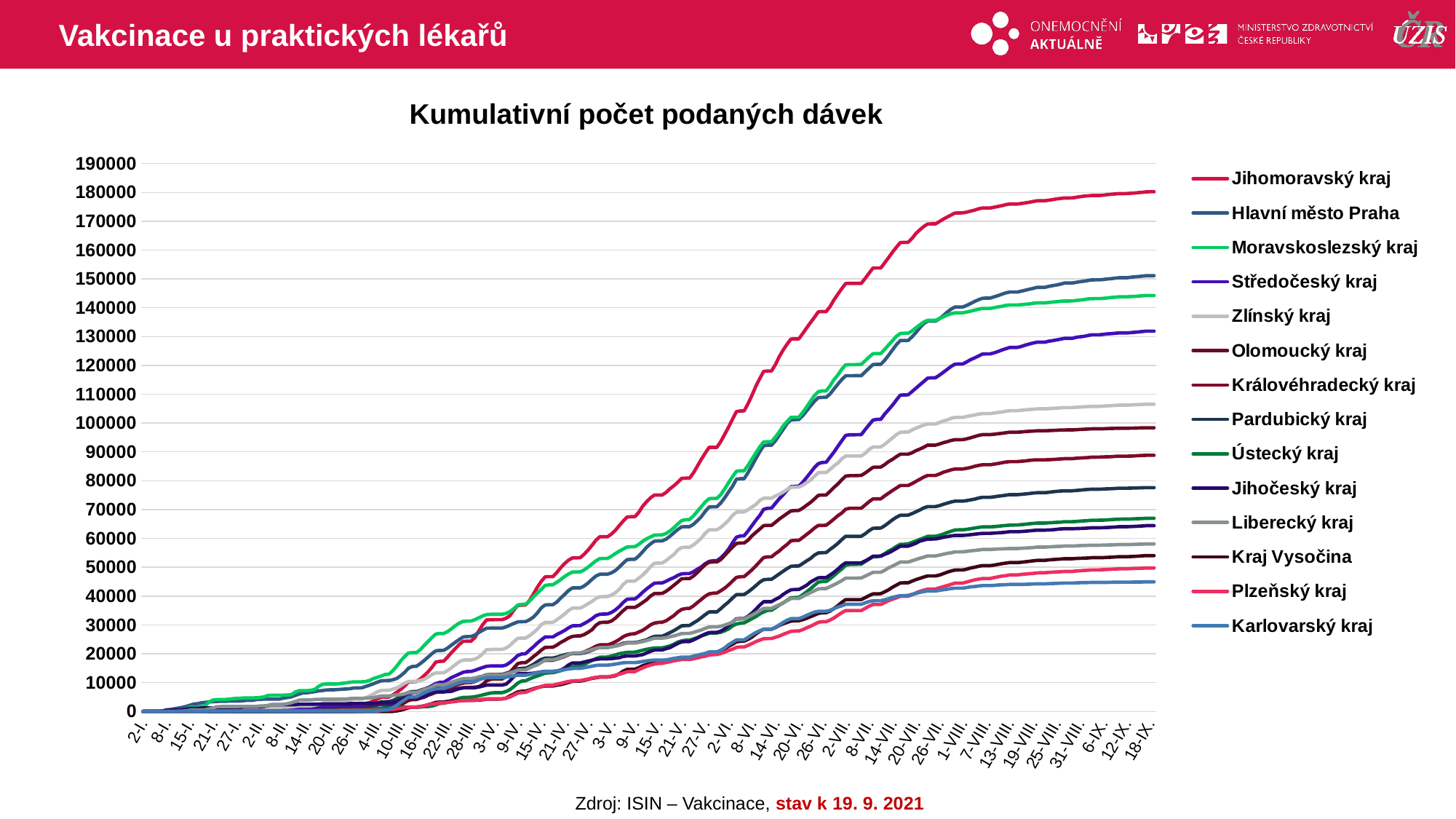

# Vakcinace u praktických lékařů

### Chart: Kumulativní počet podaných dávek

| Category | Jihomoravský kraj | Hlavní město Praha | Moravskoslezský kraj | Středočeský kraj | Zlínský kraj | Olomoucký kraj | Královéhradecký kraj | Pardubický kraj | Ústecký kraj | Jihočeský kraj | Liberecký kraj | Kraj Vysočina | Plzeňský kraj | Karlovarský kraj |
|---|---|---|---|---|---|---|---|---|---|---|---|---|---|---|
| 2-I. | 1.0 | 4.0 | 1.0 | 2.0 | 2.0 | 1.0 | 0.0 | 1.0 | 1.0 | 1.0 | 0.0 | 0.0 | 1.0 | 0.0 |
| 3-I. | 1.0 | 5.0 | 1.0 | 2.0 | 2.0 | 1.0 | 0.0 | 1.0 | 1.0 | 1.0 | 0.0 | 0.0 | 1.0 | 0.0 |
| 4-I. | 1.0 | 7.0 | 1.0 | 2.0 | 3.0 | 1.0 | 0.0 | 1.0 | 1.0 | 1.0 | 1.0 | 0.0 | 1.0 | 0.0 |
| 5-I. | 1.0 | 8.0 | 1.0 | 2.0 | 3.0 | 1.0 | 0.0 | 1.0 | 1.0 | 1.0 | 1.0 | 0.0 | 1.0 | 0.0 |
| 6-I. | 1.0 | 41.0 | 1.0 | 2.0 | 3.0 | 1.0 | 0.0 | 1.0 | 2.0 | 1.0 | 1.0 | 0.0 | 1.0 | 0.0 |
| 7-I. | 1.0 | 129.0 | 1.0 | 2.0 | 3.0 | 2.0 | 1.0 | 1.0 | 2.0 | 163.0 | 1.0 | 0.0 | 1.0 | 0.0 |
| 8-I. | 2.0 | 507.0 | 1.0 | 139.0 | 3.0 | 2.0 | 1.0 | 1.0 | 2.0 | 503.0 | 1.0 | 1.0 | 1.0 | 0.0 |
| 9-I. | 4.0 | 644.0 | 1.0 | 175.0 | 3.0 | 2.0 | 1.0 | 1.0 | 2.0 | 503.0 | 1.0 | 1.0 | 1.0 | 0.0 |
| 11-I. | 32.0 | 939.0 | 1.0 | 175.0 | 45.0 | 2.0 | 1.0 | 1.0 | 2.0 | 503.0 | 1.0 | 1.0 | 1.0 | 0.0 |
| 12-I. | 144.0 | 1148.0 | 9.0 | 275.0 | 75.0 | 2.0 | 1.0 | 2.0 | 3.0 | 554.0 | 93.0 | 1.0 | 1.0 | 0.0 |
| 13-I. | 201.0 | 1395.0 | 285.0 | 368.0 | 133.0 | 2.0 | 2.0 | 2.0 | 3.0 | 554.0 | 130.0 | 2.0 | 1.0 | 0.0 |
| 14-I. | 233.0 | 1719.0 | 981.0 | 368.0 | 145.0 | 3.0 | 2.0 | 2.0 | 3.0 | 849.0 | 248.0 | 2.0 | 2.0 | 0.0 |
| 15-I. | 234.0 | 2160.0 | 1543.0 | 368.0 | 199.0 | 3.0 | 2.0 | 2.0 | 3.0 | 1112.0 | 442.0 | 2.0 | 2.0 | 0.0 |
| 16-I. | 234.0 | 2574.0 | 1562.0 | 368.0 | 199.0 | 3.0 | 2.0 | 2.0 | 3.0 | 1112.0 | 442.0 | 2.0 | 2.0 | 0.0 |
| 17-I. | 234.0 | 2690.0 | 1563.0 | 369.0 | 350.0 | 3.0 | 2.0 | 2.0 | 3.0 | 1112.0 | 443.0 | 2.0 | 2.0 | 0.0 |
| 18-I. | 274.0 | 3033.0 | 1724.0 | 664.0 | 362.0 | 3.0 | 2.0 | 2.0 | 3.0 | 1198.0 | 447.0 | 2.0 | 42.0 | 0.0 |
| 19-I. | 433.0 | 3141.0 | 2145.0 | 665.0 | 408.0 | 3.0 | 2.0 | 2.0 | 9.0 | 1198.0 | 582.0 | 2.0 | 78.0 | 1.0 |
| 20-I. | 685.0 | 3298.0 | 3358.0 | 666.0 | 429.0 | 3.0 | 2.0 | 2.0 | 16.0 | 1198.0 | 862.0 | 2.0 | 97.0 | 60.0 |
| 21-I. | 821.0 | 3398.0 | 3974.0 | 714.0 | 580.0 | 3.0 | 3.0 | 2.0 | 28.0 | 1198.0 | 1245.0 | 2.0 | 121.0 | 60.0 |
| 22-I. | 897.0 | 3487.0 | 4131.0 | 715.0 | 856.0 | 3.0 | 3.0 | 2.0 | 34.0 | 1228.0 | 1669.0 | 2.0 | 121.0 | 60.0 |
| 23-I. | 897.0 | 3530.0 | 4131.0 | 715.0 | 857.0 | 3.0 | 3.0 | 3.0 | 34.0 | 1228.0 | 1699.0 | 2.0 | 122.0 | 60.0 |
| 24-I. | 1021.0 | 3537.0 | 4131.0 | 715.0 | 857.0 | 3.0 | 3.0 | 3.0 | 34.0 | 1228.0 | 1699.0 | 2.0 | 122.0 | 60.0 |
| 25-I. | 1029.0 | 3575.0 | 4250.0 | 715.0 | 912.0 | 3.0 | 3.0 | 3.0 | 34.0 | 1230.0 | 1718.0 | 2.0 | 144.0 | 60.0 |
| 26-I. | 1031.0 | 3595.0 | 4415.0 | 715.0 | 971.0 | 3.0 | 4.0 | 3.0 | 34.0 | 1230.0 | 1719.0 | 2.0 | 174.0 | 60.0 |
| 27-I. | 1034.0 | 3604.0 | 4540.0 | 715.0 | 971.0 | 3.0 | 4.0 | 3.0 | 35.0 | 1289.0 | 1719.0 | 2.0 | 204.0 | 60.0 |
| 28-I. | 1036.0 | 3613.0 | 4592.0 | 715.0 | 971.0 | 3.0 | 4.0 | 3.0 | 36.0 | 1432.0 | 1731.0 | 2.0 | 204.0 | 60.0 |
| 29-I. | 1038.0 | 3783.0 | 4690.0 | 864.0 | 971.0 | 4.0 | 4.0 | 3.0 | 36.0 | 1583.0 | 1731.0 | 3.0 | 210.0 | 60.0 |
| 30-I. | 1040.0 | 3866.0 | 4690.0 | 876.0 | 971.0 | 4.0 | 4.0 | 3.0 | 36.0 | 1583.0 | 1731.0 | 3.0 | 210.0 | 60.0 |
| 31-I. | 1040.0 | 3868.0 | 4690.0 | 876.0 | 971.0 | 4.0 | 4.0 | 3.0 | 36.0 | 1583.0 | 1731.0 | 3.0 | 210.0 | 60.0 |
| 1-II. | 1067.0 | 4105.0 | 4755.0 | 888.0 | 1013.0 | 4.0 | 4.0 | 3.0 | 36.0 | 1583.0 | 1733.0 | 3.0 | 210.0 | 60.0 |
| 2-II. | 1177.0 | 4227.0 | 4867.0 | 888.0 | 1097.0 | 5.0 | 4.0 | 4.0 | 38.0 | 1583.0 | 1917.0 | 3.0 | 210.0 | 60.0 |
| 3-II. | 1231.0 | 4275.0 | 5038.0 | 888.0 | 1187.0 | 5.0 | 4.0 | 4.0 | 38.0 | 1700.0 | 1949.0 | 4.0 | 210.0 | 60.0 |
| 4-II. | 1264.0 | 4296.0 | 5573.0 | 888.0 | 1205.0 | 5.0 | 4.0 | 37.0 | 38.0 | 2047.0 | 2009.0 | 4.0 | 212.0 | 60.0 |
| 5-II. | 1264.0 | 4310.0 | 5612.0 | 889.0 | 1305.0 | 5.0 | 20.0 | 48.0 | 42.0 | 2348.0 | 2368.0 | 4.0 | 213.0 | 60.0 |
| 6-II. | 1264.0 | 4310.0 | 5612.0 | 889.0 | 1305.0 | 5.0 | 20.0 | 48.0 | 42.0 | 2348.0 | 2368.0 | 5.0 | 213.0 | 60.0 |
| 7-II. | 1264.0 | 4310.0 | 5612.0 | 889.0 | 1469.0 | 5.0 | 20.0 | 48.0 | 42.0 | 2348.0 | 2368.0 | 5.0 | 213.0 | 60.0 |
| 8-II. | 1305.0 | 4608.0 | 5657.0 | 1158.0 | 1487.0 | 5.0 | 43.0 | 60.0 | 43.0 | 2355.0 | 2461.0 | 5.0 | 215.0 | 60.0 |
| 9-II. | 1419.0 | 4826.0 | 5721.0 | 1238.0 | 1517.0 | 5.0 | 107.0 | 93.0 | 43.0 | 2355.0 | 2700.0 | 5.0 | 215.0 | 61.0 |
| 10-II. | 1613.0 | 5077.0 | 5842.0 | 1241.0 | 1611.0 | 5.0 | 107.0 | 104.0 | 43.0 | 2355.0 | 3028.0 | 5.0 | 215.0 | 61.0 |
| 11-II. | 1749.0 | 5561.0 | 6766.0 | 1292.0 | 1755.0 | 6.0 | 107.0 | 167.0 | 43.0 | 2355.0 | 3488.0 | 5.0 | 215.0 | 61.0 |
| 12-II. | 1845.0 | 6031.0 | 7208.0 | 1320.0 | 1890.0 | 6.0 | 107.0 | 227.0 | 43.0 | 2504.0 | 3938.0 | 5.0 | 215.0 | 62.0 |
| 13-II. | 1845.0 | 6437.0 | 7208.0 | 1320.0 | 1890.0 | 6.0 | 107.0 | 239.0 | 43.0 | 2504.0 | 3968.0 | 5.0 | 216.0 | 62.0 |
| 14-II. | 1845.0 | 6457.0 | 7208.0 | 1320.0 | 1890.0 | 7.0 | 107.0 | 239.0 | 43.0 | 2504.0 | 3968.0 | 5.0 | 216.0 | 62.0 |
| 15-II. | 1879.0 | 6687.0 | 7333.0 | 1320.0 | 1942.0 | 7.0 | 125.0 | 290.0 | 73.0 | 2506.0 | 4016.0 | 5.0 | 257.0 | 62.0 |
| 16-II. | 1954.0 | 6871.0 | 7643.0 | 1339.0 | 2138.0 | 7.0 | 125.0 | 291.0 | 178.0 | 2537.0 | 4149.0 | 5.0 | 294.0 | 62.0 |
| 17-II. | 1989.0 | 7137.0 | 8746.0 | 1339.0 | 2474.0 | 9.0 | 125.0 | 430.0 | 197.0 | 2538.0 | 4195.0 | 5.0 | 312.0 | 62.0 |
| 18-II. | 2105.0 | 7257.0 | 9402.0 | 1370.0 | 2836.0 | 9.0 | 125.0 | 510.0 | 224.0 | 2598.0 | 4231.0 | 5.0 | 330.0 | 62.0 |
| 19-II. | 2112.0 | 7457.0 | 9525.0 | 1429.0 | 3185.0 | 9.0 | 189.0 | 726.0 | 231.0 | 2629.0 | 4242.0 | 5.0 | 336.0 | 62.0 |
| 20-II. | 2112.0 | 7510.0 | 9526.0 | 1430.0 | 3208.0 | 9.0 | 189.0 | 890.0 | 231.0 | 2629.0 | 4242.0 | 5.0 | 336.0 | 62.0 |
| 21-II. | 2113.0 | 7515.0 | 9526.0 | 1430.0 | 3208.0 | 9.0 | 217.0 | 891.0 | 231.0 | 2629.0 | 4242.0 | 5.0 | 336.0 | 62.0 |
| 22-II. | 2252.0 | 7614.0 | 9566.0 | 1436.0 | 3318.0 | 9.0 | 258.0 | 957.0 | 231.0 | 2633.0 | 4250.0 | 5.0 | 360.0 | 62.0 |
| 23-II. | 2254.0 | 7718.0 | 9767.0 | 1439.0 | 3515.0 | 9.0 | 314.0 | 957.0 | 423.0 | 2633.0 | 4293.0 | 5.0 | 390.0 | 62.0 |
| 24-II. | 2254.0 | 7791.0 | 9907.0 | 1439.0 | 3612.0 | 9.0 | 393.0 | 957.0 | 464.0 | 2633.0 | 4327.0 | 5.0 | 420.0 | 62.0 |
| 25-II. | 2298.0 | 7888.0 | 10108.0 | 1516.0 | 3865.0 | 9.0 | 577.0 | 957.0 | 548.0 | 2742.0 | 4469.0 | 5.0 | 420.0 | 62.0 |
| 26-II. | 2449.0 | 8150.0 | 10257.0 | 1520.0 | 4271.0 | 9.0 | 683.0 | 957.0 | 556.0 | 2752.0 | 4542.0 | 5.0 | 426.0 | 62.0 |
| 27-II. | 2449.0 | 8165.0 | 10260.0 | 1521.0 | 4274.0 | 44.0 | 840.0 | 957.0 | 586.0 | 2758.0 | 4542.0 | 5.0 | 426.0 | 62.0 |
| 28-II. | 2461.0 | 8178.0 | 10260.0 | 1523.0 | 4297.0 | 44.0 | 841.0 | 957.0 | 586.0 | 2779.0 | 4543.0 | 5.0 | 426.0 | 62.0 |
| 1-III. | 2774.0 | 8654.0 | 10363.0 | 1658.0 | 4770.0 | 124.0 | 1090.0 | 991.0 | 617.0 | 2780.0 | 4595.0 | 5.0 | 428.0 | 62.0 |
| 2-III. | 3082.0 | 9103.0 | 10740.0 | 1810.0 | 5303.0 | 254.0 | 1433.0 | 1195.0 | 650.0 | 2791.0 | 4693.0 | 5.0 | 428.0 | 62.0 |
| 3-III. | 3626.0 | 9594.0 | 11412.0 | 2092.0 | 6037.0 | 487.0 | 1952.0 | 1795.0 | 776.0 | 2847.0 | 4808.0 | 5.0 | 428.0 | 63.0 |
| 4-III. | 4302.0 | 10145.0 | 11834.0 | 2243.0 | 6819.0 | 723.0 | 2411.0 | 2690.0 | 1003.0 | 2954.0 | 5073.0 | 6.0 | 429.0 | 114.0 |
| 5-III. | 4940.0 | 10640.0 | 12306.0 | 2360.0 | 7281.0 | 908.0 | 2788.0 | 3385.0 | 1074.0 | 3020.0 | 5390.0 | 7.0 | 439.0 | 422.0 |
| 6-III. | 4967.0 | 10705.0 | 12806.0 | 2361.0 | 7328.0 | 954.0 | 2990.0 | 3388.0 | 1305.0 | 3021.0 | 5391.0 | 7.0 | 498.0 | 536.0 |
| 7-III. | 5003.0 | 10726.0 | 12926.0 | 2374.0 | 7339.0 | 955.0 | 3024.0 | 3411.0 | 1305.0 | 3022.0 | 5391.0 | 7.0 | 545.0 | 633.0 |
| 8-III. | 5738.0 | 10993.0 | 14148.0 | 2454.0 | 7722.0 | 1152.0 | 3227.0 | 3790.0 | 1317.0 | 3024.0 | 5558.0 | 28.0 | 666.0 | 1287.0 |
| 9-III. | 6654.0 | 11449.0 | 15715.0 | 2651.0 | 8186.0 | 1485.0 | 3691.0 | 4455.0 | 1460.0 | 3301.0 | 5737.0 | 197.0 | 906.0 | 2148.0 |
| 10-III. | 7632.0 | 12378.0 | 17519.0 | 3482.0 | 8905.0 | 2230.0 | 4117.0 | 5179.0 | 1462.0 | 3847.0 | 5832.0 | 471.0 | 1060.0 | 3175.0 |
| 11-III. | 8787.0 | 13563.0 | 19041.0 | 4661.0 | 9787.0 | 3046.0 | 4526.0 | 5885.0 | 1506.0 | 4432.0 | 6119.0 | 824.0 | 1275.0 | 4049.0 |
| 12-III. | 10188.0 | 14998.0 | 20283.0 | 5982.0 | 10386.0 | 3815.0 | 4879.0 | 6599.0 | 1506.0 | 4750.0 | 6572.0 | 1290.0 | 1486.0 | 4956.0 |
| 13-III. | 10299.0 | 15602.0 | 20365.0 | 6388.0 | 10431.0 | 4124.0 | 4964.0 | 6866.0 | 1506.0 | 4750.0 | 6585.0 | 1497.0 | 1491.0 | 4996.0 |
| 14-III. | 10349.0 | 15648.0 | 20367.0 | 6549.0 | 10435.0 | 4126.0 | 5000.0 | 6873.0 | 1508.0 | 4751.0 | 6586.0 | 1497.0 | 1491.0 | 5096.0 |
| 15-III. | 11229.0 | 16573.0 | 21393.0 | 7155.0 | 10719.0 | 4569.0 | 5344.0 | 7315.0 | 1511.0 | 4781.0 | 7059.0 | 1711.0 | 1683.0 | 5722.0 |
| 16-III. | 12419.0 | 17653.0 | 22873.0 | 7701.0 | 11133.0 | 4945.0 | 5788.0 | 7739.0 | 1673.0 | 5191.0 | 7593.0 | 1935.0 | 1986.0 | 6430.0 |
| 17-III. | 13711.0 | 18843.0 | 24231.0 | 8244.0 | 11877.0 | 5595.0 | 6289.0 | 8086.0 | 1697.0 | 5822.0 | 7972.0 | 2332.0 | 2315.0 | 7022.0 |
| 18-III. | 15315.0 | 20047.0 | 25612.0 | 8934.0 | 12813.0 | 6092.0 | 6720.0 | 8628.0 | 1859.0 | 6530.0 | 8538.0 | 2708.0 | 2557.0 | 7494.0 |
| 19-III. | 17115.0 | 21047.0 | 26862.0 | 9668.0 | 13365.0 | 6632.0 | 7204.0 | 8940.0 | 2280.0 | 6819.0 | 9207.0 | 3138.0 | 2713.0 | 7890.0 |
| 20-III. | 17358.0 | 21166.0 | 27036.0 | 10083.0 | 13409.0 | 6718.0 | 7444.0 | 9036.0 | 2777.0 | 6833.0 | 9219.0 | 3233.0 | 2979.0 | 7929.0 |
| 21-III. | 17414.0 | 21173.0 | 27040.0 | 10083.0 | 13420.0 | 6742.0 | 7503.0 | 9086.0 | 2846.0 | 6833.0 | 9220.0 | 3281.0 | 2979.0 | 7944.0 |
| 22-III. | 18842.0 | 21988.0 | 27699.0 | 10922.0 | 14190.0 | 7154.0 | 7917.0 | 9395.0 | 3211.0 | 6863.0 | 9667.0 | 3481.0 | 3106.0 | 8430.0 |
| 23-III. | 20404.0 | 23003.0 | 28664.0 | 11737.0 | 15151.0 | 7494.0 | 8409.0 | 9855.0 | 3787.0 | 6988.0 | 10153.0 | 3570.0 | 3295.0 | 8900.0 |
| 24-III. | 21808.0 | 24006.0 | 29749.0 | 12358.0 | 16233.0 | 7807.0 | 8934.0 | 10384.0 | 4173.0 | 7459.0 | 10580.0 | 3687.0 | 3445.0 | 9507.0 |
| 25-III. | 23197.0 | 24954.0 | 30629.0 | 12966.0 | 17247.0 | 8004.0 | 9440.0 | 10881.0 | 4582.0 | 7953.0 | 11002.0 | 3795.0 | 3649.0 | 9900.0 |
| 26-III. | 24329.0 | 25823.0 | 31218.0 | 13576.0 | 17819.0 | 8212.0 | 9831.0 | 11172.0 | 4844.0 | 8178.0 | 11382.0 | 3808.0 | 3765.0 | 10251.0 |
| 27-III. | 24368.0 | 25968.0 | 31344.0 | 13849.0 | 17875.0 | 8290.0 | 10003.0 | 11189.0 | 4900.0 | 8181.0 | 11405.0 | 3820.0 | 3827.0 | 10264.0 |
| 28-III. | 24368.0 | 25978.0 | 31344.0 | 13851.0 | 17876.0 | 8344.0 | 10008.0 | 11190.0 | 4927.0 | 8182.0 | 11406.0 | 3820.0 | 3853.0 | 10264.0 |
| 29-III. | 25577.0 | 26494.0 | 31814.0 | 14266.0 | 18170.0 | 8398.0 | 10377.0 | 11448.0 | 5123.0 | 8238.0 | 11607.0 | 3864.0 | 3937.0 | 10523.0 |
| 30-III. | 27926.0 | 27382.0 | 32481.0 | 14773.0 | 18855.0 | 8610.0 | 11036.0 | 11937.0 | 5408.0 | 8467.0 | 11832.0 | 3922.0 | 4053.0 | 10989.0 |
| 31-III. | 30097.0 | 28159.0 | 33128.0 | 15222.0 | 20007.0 | 9348.0 | 11902.0 | 12196.0 | 5723.0 | 8801.0 | 12144.0 | 4042.0 | 4209.0 | 11391.0 |
| 1-IV. | 31738.0 | 28863.0 | 33608.0 | 15660.0 | 21416.0 | 10643.0 | 12626.0 | 12713.0 | 6069.0 | 9148.0 | 12543.0 | 4294.0 | 4317.0 | 11746.0 |
| 2-IV. | 31827.0 | 28903.0 | 33691.0 | 15758.0 | 21475.0 | 11130.0 | 12788.0 | 12714.0 | 6371.0 | 9150.0 | 12632.0 | 4314.0 | 4368.0 | 11746.0 |
| 3-IV. | 31831.0 | 28913.0 | 33692.0 | 15763.0 | 21538.0 | 11286.0 | 12788.0 | 12729.0 | 6512.0 | 9150.0 | 12657.0 | 4318.0 | 4368.0 | 11749.0 |
| 4-IV. | 31833.0 | 28918.0 | 33693.0 | 15763.0 | 21539.0 | 11287.0 | 12789.0 | 12729.0 | 6512.0 | 9150.0 | 12657.0 | 4318.0 | 4368.0 | 11749.0 |
| 5-IV. | 31835.0 | 28932.0 | 33694.0 | 15770.0 | 21542.0 | 11289.0 | 12847.0 | 12729.0 | 6512.0 | 9150.0 | 12657.0 | 4327.0 | 4369.0 | 11749.0 |
| 6-IV. | 32329.0 | 29321.0 | 33986.0 | 16103.0 | 21986.0 | 12071.0 | 13247.0 | 13061.0 | 6935.0 | 9491.0 | 12982.0 | 4627.0 | 4588.0 | 11889.0 |
| 7-IV. | 33187.0 | 29928.0 | 34642.0 | 16990.0 | 22901.0 | 13546.0 | 13689.0 | 13273.0 | 7568.0 | 10650.0 | 13356.0 | 5404.0 | 5018.0 | 12149.0 |
| 8-IV. | 35168.0 | 30519.0 | 35633.0 | 18113.0 | 24221.0 | 15142.0 | 14168.0 | 13965.0 | 8637.0 | 12128.0 | 13780.0 | 6063.0 | 5689.0 | 12341.0 |
| 9-IV. | 36788.0 | 31066.0 | 36893.0 | 19420.0 | 25360.0 | 16604.0 | 14713.0 | 14829.0 | 9829.0 | 13055.0 | 14299.0 | 6795.0 | 6325.0 | 12576.0 |
| 10-IV. | 36843.0 | 31140.0 | 37148.0 | 19931.0 | 25425.0 | 16895.0 | 14940.0 | 14905.0 | 10528.0 | 13067.0 | 14422.0 | 6996.0 | 6568.0 | 12576.0 |
| 11-IV. | 36941.0 | 31152.0 | 37188.0 | 20026.0 | 25435.0 | 16914.0 | 14940.0 | 14907.0 | 10639.0 | 13069.0 | 14422.0 | 7036.0 | 6613.0 | 12577.0 |
| 12-IV. | 38503.0 | 31787.0 | 38264.0 | 21267.0 | 26281.0 | 17884.0 | 15429.0 | 15614.0 | 11279.0 | 13162.0 | 15054.0 | 7460.0 | 7224.0 | 12827.0 |
| 13-IV. | 40740.0 | 32724.0 | 39689.0 | 22412.0 | 27322.0 | 19024.0 | 16049.0 | 16315.0 | 11830.0 | 13262.0 | 15688.0 | 7863.0 | 7673.0 | 13103.0 |
| 14-IV. | 43051.0 | 34132.0 | 41043.0 | 23704.0 | 28500.0 | 20052.0 | 16573.0 | 17247.0 | 12270.0 | 13478.0 | 16157.0 | 8275.0 | 8205.0 | 13409.0 |
| 15-IV. | 45077.0 | 35890.0 | 42308.0 | 24806.0 | 30072.0 | 21248.0 | 17204.0 | 18041.0 | 12795.0 | 13701.0 | 16991.0 | 8573.0 | 8653.0 | 13688.0 |
| 16-IV. | 46689.0 | 36937.0 | 43699.0 | 25806.0 | 30869.0 | 22219.0 | 17715.0 | 18494.0 | 13270.0 | 13920.0 | 17883.0 | 8830.0 | 9056.0 | 13831.0 |
| 17-IV. | 46744.0 | 37004.0 | 43901.0 | 25838.0 | 30881.0 | 22245.0 | 17742.0 | 18517.0 | 13401.0 | 13934.0 | 17955.0 | 8831.0 | 9079.0 | 13841.0 |
| 18-IV. | 46758.0 | 37026.0 | 43948.0 | 25839.0 | 30896.0 | 22275.0 | 17742.0 | 18517.0 | 13434.0 | 13937.0 | 17957.0 | 8831.0 | 9098.0 | 13841.0 |
| 19-IV. | 48210.0 | 37951.0 | 44820.0 | 26685.0 | 31797.0 | 23016.0 | 18113.0 | 18839.0 | 13804.0 | 14010.0 | 18224.0 | 9117.0 | 9457.0 | 14048.0 |
| 20-IV. | 49848.0 | 39326.0 | 45732.0 | 27349.0 | 32760.0 | 23935.0 | 18585.0 | 19267.0 | 14134.0 | 14380.0 | 18750.0 | 9329.0 | 9725.0 | 14288.0 |
| 21-IV. | 51296.0 | 40577.0 | 46803.0 | 28099.0 | 33795.0 | 24642.0 | 19045.0 | 19642.0 | 14541.0 | 15043.0 | 19231.0 | 9657.0 | 10105.0 | 14509.0 |
| 22-IV. | 52475.0 | 41942.0 | 47662.0 | 28994.0 | 35012.0 | 25473.0 | 19663.0 | 19947.0 | 15049.0 | 16136.0 | 19751.0 | 10073.0 | 10396.0 | 14719.0 |
| 23-IV. | 53248.0 | 42833.0 | 48344.0 | 29709.0 | 35846.0 | 26016.0 | 20175.0 | 20079.0 | 15488.0 | 16817.0 | 20269.0 | 10491.0 | 10612.0 | 14901.0 |
| 24-IV. | 53278.0 | 42848.0 | 48384.0 | 29755.0 | 35846.0 | 26177.0 | 20198.0 | 20083.0 | 15747.0 | 16821.0 | 20269.0 | 10530.0 | 10683.0 | 14948.0 |
| 25-IV. | 53335.0 | 42857.0 | 48395.0 | 29771.0 | 35846.0 | 26195.0 | 20200.0 | 20086.0 | 15799.0 | 16823.0 | 20269.0 | 10530.0 | 10705.0 | 14962.0 |
| 26-IV. | 54506.0 | 43529.0 | 49090.0 | 30491.0 | 36527.0 | 26661.0 | 20656.0 | 20334.0 | 16270.0 | 17158.0 | 20603.0 | 10786.0 | 10984.0 | 15169.0 |
| 27-IV. | 55953.0 | 44532.0 | 50029.0 | 31254.0 | 37358.0 | 27443.0 | 21256.0 | 20724.0 | 17011.0 | 17473.0 | 20990.0 | 11124.0 | 11245.0 | 15426.0 |
| 28-IV. | 57585.0 | 45789.0 | 51131.0 | 32137.0 | 38137.0 | 28323.0 | 21847.0 | 21245.0 | 17698.0 | 17769.0 | 21443.0 | 11481.0 | 11578.0 | 15688.0 |
| 29-IV. | 59349.0 | 46941.0 | 52236.0 | 33208.0 | 39189.0 | 29864.0 | 22617.0 | 21812.0 | 18320.0 | 18039.0 | 21854.0 | 11685.0 | 11830.0 | 15961.0 |
| 30-IV. | 60571.0 | 47575.0 | 53005.0 | 33703.0 | 39758.0 | 30790.0 | 23078.0 | 22199.0 | 18787.0 | 18221.0 | 22193.0 | 11927.0 | 11986.0 | 16077.0 |
| 1-V. | 60604.0 | 47595.0 | 53049.0 | 33771.0 | 39847.0 | 30925.0 | 23084.0 | 22205.0 | 18828.0 | 18252.0 | 22194.0 | 11929.0 | 12009.0 | 16077.0 |
| 2-V. | 60607.0 | 47603.0 | 53060.0 | 33803.0 | 39848.0 | 30928.0 | 23087.0 | 22205.0 | 18868.0 | 18252.0 | 22206.0 | 11945.0 | 12027.0 | 16078.0 |
| 3-V. | 61534.0 | 48071.0 | 53835.0 | 34346.0 | 40341.0 | 31342.0 | 23541.0 | 22475.0 | 19213.0 | 18336.0 | 22395.0 | 12114.0 | 12267.0 | 16208.0 |
| 4-V. | 62820.0 | 48868.0 | 54747.0 | 35208.0 | 41176.0 | 32353.0 | 24172.0 | 22766.0 | 19590.0 | 18460.0 | 22632.0 | 12402.0 | 12572.0 | 16414.0 |
| 5-V. | 64455.0 | 50062.0 | 55570.0 | 36346.0 | 42370.0 | 33647.0 | 24968.0 | 23124.0 | 20027.0 | 18642.0 | 22941.0 | 13073.0 | 12884.0 | 16666.0 |
| 6-V. | 66001.0 | 51418.0 | 56315.0 | 37785.0 | 44052.0 | 34972.0 | 25910.0 | 23645.0 | 20266.0 | 19077.0 | 23365.0 | 13961.0 | 13293.0 | 16887.0 |
| 7-V. | 67423.0 | 52648.0 | 57035.0 | 38914.0 | 45210.0 | 36068.0 | 26532.0 | 23857.0 | 20512.0 | 19249.0 | 23717.0 | 14602.0 | 13771.0 | 16958.0 |
| 8-V. | 67520.0 | 52750.0 | 57107.0 | 38993.0 | 45212.0 | 36069.0 | 26840.0 | 23895.0 | 20524.0 | 19254.0 | 23742.0 | 14612.0 | 13822.0 | 16958.0 |
| 9-V. | 67550.0 | 52776.0 | 57121.0 | 39009.0 | 45212.0 | 36069.0 | 26959.0 | 23904.0 | 20563.0 | 19257.0 | 23743.0 | 14658.0 | 13823.0 | 16958.0 |
| 10-V. | 69059.0 | 53916.0 | 57961.0 | 40018.0 | 46218.0 | 36844.0 | 27551.0 | 24125.0 | 20899.0 | 19468.0 | 23954.0 | 15165.0 | 14514.0 | 17095.0 |
| 11-V. | 71182.0 | 55393.0 | 59022.0 | 41328.0 | 47289.0 | 37790.0 | 28151.0 | 24481.0 | 21235.0 | 19701.0 | 24232.0 | 15875.0 | 15113.0 | 17344.0 |
| 12-V. | 72748.0 | 56944.0 | 59860.0 | 42492.0 | 48636.0 | 38742.0 | 29045.0 | 24848.0 | 21556.0 | 20272.0 | 24590.0 | 16307.0 | 15650.0 | 17524.0 |
| 13-V. | 74086.0 | 58124.0 | 60536.0 | 43544.0 | 50200.0 | 40022.0 | 30052.0 | 25522.0 | 21817.0 | 20865.0 | 24986.0 | 16652.0 | 16104.0 | 17705.0 |
| 14-V. | 75046.0 | 59053.0 | 61147.0 | 44470.0 | 51396.0 | 40894.0 | 30639.0 | 26040.0 | 21987.0 | 21300.0 | 25405.0 | 16909.0 | 16436.0 | 17801.0 |
| 15-V. | 75048.0 | 59133.0 | 61186.0 | 44554.0 | 51447.0 | 40916.0 | 30882.0 | 26093.0 | 22043.0 | 21301.0 | 25406.0 | 16911.0 | 16631.0 | 17801.0 |
| 16-V. | 75049.0 | 59143.0 | 61229.0 | 44567.0 | 51472.0 | 40928.0 | 30937.0 | 26095.0 | 22044.0 | 21302.0 | 25407.0 | 16911.0 | 16660.0 | 17801.0 |
| 17-V. | 75960.0 | 59765.0 | 61737.0 | 45150.0 | 52310.0 | 41688.0 | 31449.0 | 26680.0 | 22383.0 | 21773.0 | 25588.0 | 17135.0 | 16985.0 | 17876.0 |
| 18-V. | 77239.0 | 60790.0 | 62594.0 | 45866.0 | 53445.0 | 42688.0 | 32364.0 | 27343.0 | 22735.0 | 22146.0 | 25902.0 | 17445.0 | 17256.0 | 18154.0 |
| 19-V. | 78266.0 | 61975.0 | 63733.0 | 46414.0 | 54427.0 | 43784.0 | 33271.0 | 28044.0 | 23324.0 | 22886.0 | 26219.0 | 17667.0 | 17556.0 | 18403.0 |
| 20-V. | 79498.0 | 63101.0 | 65037.0 | 47208.0 | 55999.0 | 44887.0 | 34505.0 | 28869.0 | 24051.0 | 23598.0 | 26621.0 | 17925.0 | 17825.0 | 18612.0 |
| 21-V. | 80855.0 | 64033.0 | 66208.0 | 47721.0 | 56859.0 | 46042.0 | 35405.0 | 29726.0 | 24477.0 | 24165.0 | 27014.0 | 18111.0 | 18030.0 | 18837.0 |
| 22-V. | 80898.0 | 64048.0 | 66489.0 | 47806.0 | 56923.0 | 46054.0 | 35701.0 | 29764.0 | 24706.0 | 24234.0 | 27051.0 | 18124.0 | 18030.0 | 18837.0 |
| 23-V. | 80898.0 | 64065.0 | 66535.0 | 47813.0 | 56923.0 | 46057.0 | 35740.0 | 29820.0 | 24767.0 | 24239.0 | 27051.0 | 18124.0 | 18046.0 | 18837.0 |
| 24-V. | 82737.0 | 64888.0 | 67810.0 | 48453.0 | 57742.0 | 46943.0 | 36605.0 | 30682.0 | 25127.0 | 24817.0 | 27414.0 | 18311.0 | 18277.0 | 19186.0 |
| 25-V. | 85050.0 | 66170.0 | 69402.0 | 49344.0 | 58857.0 | 48175.0 | 37735.0 | 31498.0 | 25655.0 | 25454.0 | 27854.0 | 18767.0 | 18562.0 | 19511.0 |
| 26-V. | 87427.0 | 67523.0 | 71005.0 | 50127.0 | 60044.0 | 49570.0 | 38836.0 | 32512.0 | 26178.0 | 26218.0 | 28236.0 | 19274.0 | 18908.0 | 19813.0 |
| 27-V. | 89560.0 | 69340.0 | 72599.0 | 51232.0 | 61792.0 | 50893.0 | 39960.0 | 33560.0 | 26634.0 | 26849.0 | 28823.0 | 19878.0 | 19168.0 | 20136.0 |
| 28-V. | 91566.0 | 70901.0 | 73789.0 | 52021.0 | 62978.0 | 51743.0 | 40758.0 | 34504.0 | 27106.0 | 27357.0 | 29281.0 | 20493.0 | 19550.0 | 20625.0 |
| 29-V. | 91580.0 | 70980.0 | 73877.0 | 52274.0 | 62981.0 | 51844.0 | 41008.0 | 34515.0 | 27196.0 | 27408.0 | 29316.0 | 20590.0 | 19696.0 | 20655.0 |
| 30-V. | 91585.0 | 70990.0 | 73889.0 | 52275.0 | 63005.0 | 51847.0 | 41070.0 | 34517.0 | 27207.0 | 27445.0 | 29317.0 | 20616.0 | 19744.0 | 20655.0 |
| 31-V. | 93596.0 | 72274.0 | 75158.0 | 53263.0 | 63838.0 | 52675.0 | 41851.0 | 35630.0 | 27472.0 | 27843.0 | 29556.0 | 20923.0 | 20102.0 | 21249.0 |
| 1-VI. | 96095.0 | 74070.0 | 77206.0 | 54591.0 | 65008.0 | 54108.0 | 42762.0 | 36857.0 | 27990.0 | 28620.0 | 29961.0 | 21689.0 | 20571.0 | 22046.0 |
| 2-VI. | 98633.0 | 76127.0 | 79345.0 | 56320.0 | 66281.0 | 55567.0 | 43900.0 | 37975.0 | 28615.0 | 29836.0 | 30416.0 | 22590.0 | 21128.0 | 23154.0 |
| 3-VI. | 101370.0 | 78046.0 | 81414.0 | 58493.0 | 67959.0 | 56990.0 | 45212.0 | 39325.0 | 29639.0 | 31022.0 | 31002.0 | 23290.0 | 21616.0 | 23999.0 |
| 4-VI. | 103992.0 | 80561.0 | 83299.0 | 60431.0 | 69108.0 | 58258.0 | 46487.0 | 40512.0 | 30320.0 | 32164.0 | 31978.0 | 24147.0 | 22225.0 | 24800.0 |
| 5-VI. | 104214.0 | 80700.0 | 83440.0 | 60844.0 | 69192.0 | 58408.0 | 46714.0 | 40520.0 | 30600.0 | 32172.0 | 32024.0 | 24311.0 | 22381.0 | 24842.0 |
| 6-VI. | 104241.0 | 80718.0 | 83440.0 | 60921.0 | 69197.0 | 58409.0 | 46772.0 | 40556.0 | 30736.0 | 32184.0 | 32029.0 | 24397.0 | 22391.0 | 24850.0 |
| 7-VI. | 106761.0 | 82837.0 | 85367.0 | 62596.0 | 69948.0 | 59414.0 | 47924.0 | 41443.0 | 31422.0 | 33035.0 | 32753.0 | 25005.0 | 22928.0 | 25679.0 |
| 8-VI. | 109671.0 | 85209.0 | 87500.0 | 64454.0 | 70880.0 | 60900.0 | 49116.0 | 42499.0 | 32209.0 | 34092.0 | 33411.0 | 25788.0 | 23545.0 | 26566.0 |
| 9-VI. | 112819.0 | 87730.0 | 89685.0 | 66306.0 | 71780.0 | 62115.0 | 50493.0 | 43645.0 | 32892.0 | 35463.0 | 34157.0 | 26879.0 | 24213.0 | 27376.0 |
| 10-VI. | 115480.0 | 90089.0 | 91793.0 | 67976.0 | 73188.0 | 63248.0 | 51964.0 | 44854.0 | 33832.0 | 36879.0 | 35009.0 | 27798.0 | 24737.0 | 27982.0 |
| 11-VI. | 117946.0 | 92149.0 | 93467.0 | 70094.0 | 73949.0 | 64461.0 | 53375.0 | 45690.0 | 34511.0 | 38045.0 | 35727.0 | 28525.0 | 25218.0 | 28513.0 |
| 12-VI. | 118055.0 | 92324.0 | 93523.0 | 70443.0 | 73950.0 | 64525.0 | 53597.0 | 45808.0 | 35058.0 | 38061.0 | 35727.0 | 28527.0 | 25270.0 | 28542.0 |
| 13-VI. | 118058.0 | 92335.0 | 93525.0 | 70501.0 | 73951.0 | 64528.0 | 53610.0 | 45822.0 | 35103.0 | 38072.0 | 35727.0 | 28540.0 | 25274.0 | 28543.0 |
| 14-VI. | 120279.0 | 93837.0 | 95160.0 | 72144.0 | 74702.0 | 65597.0 | 54698.0 | 46736.0 | 35990.0 | 38866.0 | 36424.0 | 29066.0 | 25719.0 | 29132.0 |
| 15-VI. | 123075.0 | 95852.0 | 96966.0 | 73786.0 | 75334.0 | 66735.0 | 55659.0 | 47699.0 | 36892.0 | 39526.0 | 37001.0 | 29832.0 | 26158.0 | 30037.0 |
| 16-VI. | 125378.0 | 97818.0 | 99053.0 | 75164.0 | 76069.0 | 67681.0 | 56877.0 | 48650.0 | 37638.0 | 40602.0 | 37758.0 | 30415.0 | 26752.0 | 30888.0 |
| 17-VI. | 127425.0 | 99889.0 | 100573.0 | 76748.0 | 76984.0 | 68652.0 | 57928.0 | 49539.0 | 38589.0 | 41462.0 | 38417.0 | 30877.0 | 27265.0 | 31639.0 |
| 18-VI. | 129171.0 | 101138.0 | 102019.0 | 77926.0 | 77714.0 | 69556.0 | 59202.0 | 50338.0 | 39391.0 | 42181.0 | 39160.0 | 31322.0 | 27791.0 | 32184.0 |
| 19-VI. | 129214.0 | 101202.0 | 102043.0 | 78050.0 | 77780.0 | 69655.0 | 59312.0 | 50430.0 | 39478.0 | 42295.0 | 39160.0 | 31444.0 | 27884.0 | 32195.0 |
| 20-VI. | 129217.0 | 101237.0 | 102044.0 | 78118.0 | 77787.0 | 69704.0 | 59314.0 | 50455.0 | 39536.0 | 42317.0 | 39165.0 | 31444.0 | 27905.0 | 32195.0 |
| 21-VI. | 131060.0 | 102569.0 | 103690.0 | 79494.0 | 78407.0 | 70503.0 | 60320.0 | 51299.0 | 40473.0 | 42984.0 | 39838.0 | 31823.0 | 28361.0 | 32665.0 |
| 22-VI. | 132998.0 | 104227.0 | 105593.0 | 81132.0 | 79342.0 | 71503.0 | 61376.0 | 52212.0 | 41495.0 | 43770.0 | 40563.0 | 32294.0 | 29001.0 | 33319.0 |
| 23-VI. | 134893.0 | 105935.0 | 107618.0 | 82857.0 | 80206.0 | 72494.0 | 62431.0 | 53044.0 | 42552.0 | 44880.0 | 41211.0 | 32864.0 | 29571.0 | 33912.0 |
| 24-VI. | 136674.0 | 107548.0 | 109545.0 | 84580.0 | 81521.0 | 73688.0 | 63587.0 | 54208.0 | 43734.0 | 45645.0 | 41869.0 | 33410.0 | 30219.0 | 34441.0 |
| 25-VI. | 138598.0 | 108850.0 | 110906.0 | 85930.0 | 82801.0 | 74933.0 | 64507.0 | 54971.0 | 44865.0 | 46358.0 | 42520.0 | 33990.0 | 30906.0 | 34725.0 |
| 26-VI. | 138677.0 | 108924.0 | 111153.0 | 86338.0 | 82847.0 | 75055.0 | 64513.0 | 55042.0 | 45040.0 | 46404.0 | 42605.0 | 34207.0 | 31100.0 | 34735.0 |
| 27-VI. | 138681.0 | 108932.0 | 111155.0 | 86399.0 | 82851.0 | 75055.0 | 64571.0 | 55097.0 | 45079.0 | 46415.0 | 42605.0 | 34255.0 | 31100.0 | 34736.0 |
| 28-VI. | 140409.0 | 110101.0 | 112913.0 | 88191.0 | 83930.0 | 76349.0 | 65604.0 | 56185.0 | 46014.0 | 47309.0 | 43268.0 | 34805.0 | 31694.0 | 35056.0 |
| 29-VI. | 142740.0 | 111836.0 | 115056.0 | 89937.0 | 85145.0 | 77694.0 | 66726.0 | 57182.0 | 47086.0 | 48249.0 | 43930.0 | 35700.0 | 32417.0 | 35666.0 |
| 30-VI. | 144716.0 | 113520.0 | 116693.0 | 91927.0 | 86136.0 | 78884.0 | 67884.0 | 58283.0 | 48317.0 | 49347.0 | 44611.0 | 36696.0 | 33359.0 | 36220.0 |
| 1-VII. | 146618.0 | 115096.0 | 118674.0 | 93852.0 | 87568.0 | 80325.0 | 68810.0 | 59581.0 | 49381.0 | 50626.0 | 45363.0 | 37813.0 | 34258.0 | 36641.0 |
| 2-VII. | 148405.0 | 116423.0 | 120206.0 | 95730.0 | 88589.0 | 81612.0 | 70117.0 | 60752.0 | 50674.0 | 51532.0 | 46234.0 | 38782.0 | 34987.0 | 37157.0 |
| 3-VII. | 148459.0 | 116428.0 | 120273.0 | 95940.0 | 88590.0 | 81767.0 | 70462.0 | 60754.0 | 50963.0 | 51532.0 | 46235.0 | 38782.0 | 34988.0 | 37178.0 |
| 4-VII. | 148461.0 | 116435.0 | 120274.0 | 95945.0 | 88591.0 | 81767.0 | 70463.0 | 60755.0 | 51011.0 | 51532.0 | 46236.0 | 38782.0 | 34989.0 | 37180.0 |
| 5-VII. | 148469.0 | 116445.0 | 120302.0 | 95969.0 | 88592.0 | 81799.0 | 70467.0 | 60757.0 | 51016.0 | 51535.0 | 46243.0 | 38791.0 | 34993.0 | 37180.0 |
| 6-VII. | 148473.0 | 116458.0 | 120388.0 | 95986.0 | 88613.0 | 81862.0 | 70473.0 | 60758.0 | 51064.0 | 51537.0 | 46289.0 | 38795.0 | 34993.0 | 37180.0 |
| 7-VII. | 150154.0 | 117762.0 | 121605.0 | 97749.0 | 89504.0 | 82675.0 | 71595.0 | 61604.0 | 52009.0 | 52199.0 | 46919.0 | 39451.0 | 35731.0 | 37663.0 |
| 8-VII. | 151993.0 | 119067.0 | 122914.0 | 99422.0 | 90848.0 | 83667.0 | 72740.0 | 62685.0 | 52824.0 | 52960.0 | 47578.0 | 40170.0 | 36516.0 | 38122.0 |
| 9-VII. | 153778.0 | 120312.0 | 124077.0 | 101036.0 | 91719.0 | 84653.0 | 73699.0 | 63523.0 | 53640.0 | 53831.0 | 48250.0 | 40768.0 | 37082.0 | 38385.0 |
| 10-VII. | 153781.0 | 120377.0 | 124079.0 | 101294.0 | 91725.0 | 84727.0 | 73725.0 | 63545.0 | 53665.0 | 53837.0 | 48250.0 | 40770.0 | 37084.0 | 38415.0 |
| 11-VII. | 153792.0 | 120381.0 | 124115.0 | 101324.0 | 91725.0 | 84735.0 | 73731.0 | 63589.0 | 53953.0 | 53845.0 | 48262.0 | 40841.0 | 37085.0 | 38415.0 |
| 12-VII. | 155604.0 | 121809.0 | 125576.0 | 103152.0 | 92648.0 | 85601.0 | 74772.0 | 64411.0 | 54718.0 | 54475.0 | 48946.0 | 41501.0 | 37742.0 | 38735.0 |
| 13-VII. | 157420.0 | 123569.0 | 127128.0 | 104671.0 | 93770.0 | 86646.0 | 75690.0 | 65423.0 | 55625.0 | 55009.0 | 49816.0 | 42195.0 | 38412.0 | 39097.0 |
| 14-VII. | 159272.0 | 125386.0 | 128567.0 | 106221.0 | 94839.0 | 87412.0 | 76616.0 | 66471.0 | 56307.0 | 55718.0 | 50385.0 | 43080.0 | 38910.0 | 39556.0 |
| 15-VII. | 160992.0 | 127222.0 | 130104.0 | 108027.0 | 95963.0 | 88359.0 | 77464.0 | 67342.0 | 57203.0 | 56495.0 | 51101.0 | 43809.0 | 39399.0 | 39866.0 |
| 16-VII. | 162617.0 | 128636.0 | 131073.0 | 109712.0 | 96849.0 | 89203.0 | 78360.0 | 68025.0 | 57955.0 | 57306.0 | 51807.0 | 44564.0 | 39938.0 | 40162.0 |
| 17-VII. | 162652.0 | 128641.0 | 131144.0 | 109777.0 | 96857.0 | 89206.0 | 78364.0 | 68044.0 | 57964.0 | 57315.0 | 51807.0 | 44609.0 | 39950.0 | 40162.0 |
| 18-VII. | 162699.0 | 128663.0 | 131156.0 | 109804.0 | 96859.0 | 89208.0 | 78365.0 | 68083.0 | 58084.0 | 57332.0 | 51809.0 | 44609.0 | 39950.0 | 40240.0 |
| 19-VII. | 164054.0 | 129924.0 | 131968.0 | 110934.0 | 97609.0 | 89706.0 | 79000.0 | 68619.0 | 58627.0 | 57789.0 | 52249.0 | 45173.0 | 40450.0 | 40620.0 |
| 20-VII. | 165749.0 | 131406.0 | 133063.0 | 112095.0 | 98258.0 | 90441.0 | 79771.0 | 69223.0 | 59106.0 | 58324.0 | 52683.0 | 45717.0 | 41105.0 | 40918.0 |
| 21-VII. | 167024.0 | 133078.0 | 134072.0 | 113282.0 | 98774.0 | 90976.0 | 80510.0 | 69872.0 | 59665.0 | 59069.0 | 53117.0 | 46142.0 | 41651.0 | 41295.0 |
| 22-VII. | 168188.0 | 134501.0 | 135037.0 | 114415.0 | 99331.0 | 91620.0 | 81252.0 | 70584.0 | 60164.0 | 59413.0 | 53499.0 | 46602.0 | 42072.0 | 41584.0 |
| 23-VII. | 169051.0 | 135353.0 | 135642.0 | 115596.0 | 99674.0 | 92339.0 | 81839.0 | 71028.0 | 60712.0 | 59783.0 | 53950.0 | 46993.0 | 42410.0 | 41781.0 |
| 24-VII. | 169076.0 | 135363.0 | 135643.0 | 115702.0 | 99717.0 | 92340.0 | 81839.0 | 71036.0 | 60745.0 | 59784.0 | 53950.0 | 46993.0 | 42444.0 | 41781.0 |
| 25-VII. | 169079.0 | 135374.0 | 135647.0 | 115722.0 | 99719.0 | 92340.0 | 81839.0 | 71036.0 | 60756.0 | 59806.0 | 53950.0 | 46993.0 | 42444.0 | 41781.0 |
| 26-VII. | 169885.0 | 136186.0 | 136279.0 | 116602.0 | 100193.0 | 92738.0 | 82327.0 | 71370.0 | 61055.0 | 60078.0 | 54177.0 | 47278.0 | 42875.0 | 41987.0 |
| 27-VII. | 170713.0 | 137250.0 | 136833.0 | 117606.0 | 100733.0 | 93202.0 | 82943.0 | 71821.0 | 61504.0 | 60386.0 | 54511.0 | 47774.0 | 43264.0 | 42196.0 |
| 28-VII. | 171454.0 | 138489.0 | 137465.0 | 118621.0 | 101091.0 | 93529.0 | 83338.0 | 72217.0 | 62035.0 | 60622.0 | 54821.0 | 48280.0 | 43646.0 | 42389.0 |
| 29-VII. | 172168.0 | 139516.0 | 137906.0 | 119658.0 | 101677.0 | 93966.0 | 83772.0 | 72641.0 | 62480.0 | 60858.0 | 55024.0 | 48708.0 | 44056.0 | 42619.0 |
| 30-VII. | 172842.0 | 140248.0 | 138239.0 | 120436.0 | 101971.0 | 94244.0 | 84072.0 | 72921.0 | 62923.0 | 61035.0 | 55332.0 | 49038.0 | 44503.0 | 42759.0 |
| 31-VII. | 172880.0 | 140257.0 | 138240.0 | 120504.0 | 101973.0 | 94244.0 | 84072.0 | 72937.0 | 62975.0 | 61036.0 | 55336.0 | 49063.0 | 44503.0 | 42759.0 |
| 1-VIII. | 172904.0 | 140262.0 | 138241.0 | 120515.0 | 101974.0 | 94254.0 | 84088.0 | 72937.0 | 62976.0 | 61041.0 | 55338.0 | 49063.0 | 44503.0 | 42760.0 |
| 2-VIII. | 173158.0 | 140832.0 | 138527.0 | 121211.0 | 102260.0 | 94530.0 | 84310.0 | 73114.0 | 63145.0 | 61145.0 | 55513.0 | 49331.0 | 44884.0 | 42964.0 |
| 3-VIII. | 173508.0 | 141464.0 | 138810.0 | 121992.0 | 102587.0 | 94892.0 | 84594.0 | 73365.0 | 63369.0 | 61296.0 | 55670.0 | 49755.0 | 45259.0 | 43223.0 |
| 4-VIII. | 173853.0 | 142174.0 | 139149.0 | 122574.0 | 102802.0 | 95297.0 | 84991.0 | 73609.0 | 63592.0 | 61454.0 | 55821.0 | 49989.0 | 45610.0 | 43322.0 |
| 5-VIII. | 174310.0 | 142765.0 | 139491.0 | 123255.0 | 103114.0 | 95708.0 | 85292.0 | 74002.0 | 63820.0 | 61616.0 | 55966.0 | 50325.0 | 45857.0 | 43498.0 |
| 6-VIII. | 174594.0 | 143272.0 | 139784.0 | 123929.0 | 103296.0 | 95981.0 | 85545.0 | 74255.0 | 64001.0 | 61746.0 | 56163.0 | 50558.0 | 46094.0 | 43647.0 |
| 7-VIII. | 174597.0 | 143358.0 | 139785.0 | 123998.0 | 103297.0 | 95981.0 | 85545.0 | 74255.0 | 64001.0 | 61755.0 | 56163.0 | 50558.0 | 46096.0 | 43647.0 |
| 8-VIII. | 174598.0 | 143364.0 | 139785.0 | 123999.0 | 103304.0 | 95998.0 | 85545.0 | 74257.0 | 64003.0 | 61756.0 | 56163.0 | 50561.0 | 46097.0 | 43647.0 |
| 9-VIII. | 174853.0 | 143770.0 | 140010.0 | 124351.0 | 103477.0 | 96111.0 | 85754.0 | 74415.0 | 64088.0 | 61853.0 | 56241.0 | 50738.0 | 46407.0 | 43716.0 |
| 10-VIII. | 175135.0 | 144191.0 | 140290.0 | 124822.0 | 103693.0 | 96303.0 | 85988.0 | 74633.0 | 64211.0 | 61936.0 | 56329.0 | 50986.0 | 46674.0 | 43840.0 |
| 11-VIII. | 175384.0 | 144691.0 | 140478.0 | 125333.0 | 103850.0 | 96453.0 | 86241.0 | 74803.0 | 64363.0 | 62030.0 | 56370.0 | 51238.0 | 46920.0 | 43925.0 |
| 12-VIII. | 175762.0 | 145150.0 | 140830.0 | 125792.0 | 104089.0 | 96644.0 | 86484.0 | 74977.0 | 64489.0 | 62153.0 | 56435.0 | 51440.0 | 47073.0 | 43978.0 |
| 13-VIII. | 175980.0 | 145444.0 | 140974.0 | 126223.0 | 104310.0 | 96828.0 | 86628.0 | 75192.0 | 64608.0 | 62330.0 | 56484.0 | 51625.0 | 47325.0 | 44040.0 |
| 14-VIII. | 175980.0 | 145448.0 | 140975.0 | 126249.0 | 104310.0 | 96828.0 | 86629.0 | 75192.0 | 64643.0 | 62330.0 | 56498.0 | 51625.0 | 47327.0 | 44040.0 |
| 15-VIII. | 175981.0 | 145449.0 | 140975.0 | 126258.0 | 104310.0 | 96828.0 | 86631.0 | 75192.0 | 64656.0 | 62339.0 | 56498.0 | 51625.0 | 47327.0 | 44040.0 |
| 16-VIII. | 176159.0 | 145767.0 | 141053.0 | 126570.0 | 104451.0 | 96911.0 | 86762.0 | 75274.0 | 64779.0 | 62401.0 | 56578.0 | 51733.0 | 47529.0 | 44060.0 |
| 17-VIII. | 176346.0 | 146070.0 | 141221.0 | 127046.0 | 104605.0 | 97050.0 | 86874.0 | 75424.0 | 64894.0 | 62493.0 | 56658.0 | 51906.0 | 47639.0 | 44090.0 |
| 18-VIII. | 176578.0 | 146401.0 | 141323.0 | 127415.0 | 104708.0 | 97149.0 | 87049.0 | 75565.0 | 65061.0 | 62631.0 | 56750.0 | 52056.0 | 47768.0 | 44127.0 |
| 19-VIII. | 176843.0 | 146708.0 | 141556.0 | 127767.0 | 104813.0 | 97227.0 | 87190.0 | 75732.0 | 65199.0 | 62747.0 | 56836.0 | 52225.0 | 47859.0 | 44213.0 |
| 20-VIII. | 177081.0 | 147063.0 | 141692.0 | 128056.0 | 104949.0 | 97317.0 | 87253.0 | 75841.0 | 65304.0 | 62878.0 | 56982.0 | 52382.0 | 48030.0 | 44253.0 |
| 21-VIII. | 177106.0 | 147078.0 | 141692.0 | 128062.0 | 104953.0 | 97317.0 | 87253.0 | 75841.0 | 65313.0 | 62880.0 | 56982.0 | 52382.0 | 48112.0 | 44253.0 |
| 22-VIII. | 177106.0 | 147078.0 | 141692.0 | 128068.0 | 104953.0 | 97317.0 | 87253.0 | 75843.0 | 65315.0 | 62880.0 | 56982.0 | 52387.0 | 48112.0 | 44253.0 |
| 23-VIII. | 177288.0 | 147397.0 | 141823.0 | 128392.0 | 105028.0 | 97381.0 | 87296.0 | 75995.0 | 65423.0 | 62933.0 | 57072.0 | 52548.0 | 48197.0 | 44309.0 |
| 24-VIII. | 177492.0 | 147671.0 | 141973.0 | 128599.0 | 105106.0 | 97446.0 | 87371.0 | 76164.0 | 65476.0 | 62988.0 | 57122.0 | 52655.0 | 48306.0 | 44363.0 |
| 25-VIII. | 177734.0 | 147899.0 | 142094.0 | 128838.0 | 105188.0 | 97506.0 | 87455.0 | 76304.0 | 65569.0 | 63136.0 | 57218.0 | 52758.0 | 48372.0 | 44423.0 |
| 26-VIII. | 177900.0 | 148177.0 | 142240.0 | 129105.0 | 105289.0 | 97580.0 | 87553.0 | 76418.0 | 65628.0 | 63289.0 | 57260.0 | 52839.0 | 48436.0 | 44471.0 |
| 27-VIII. | 178072.0 | 148560.0 | 142350.0 | 129370.0 | 105380.0 | 97616.0 | 87651.0 | 76506.0 | 65797.0 | 63345.0 | 57351.0 | 52954.0 | 48529.0 | 44518.0 |
| 28-VIII. | 178072.0 | 148560.0 | 142350.0 | 129372.0 | 105388.0 | 97619.0 | 87651.0 | 76506.0 | 65797.0 | 63351.0 | 57352.0 | 52954.0 | 48529.0 | 44518.0 |
| 29-VIII. | 178079.0 | 148561.0 | 142365.0 | 129382.0 | 105394.0 | 97619.0 | 87651.0 | 76508.0 | 65797.0 | 63356.0 | 57356.0 | 52954.0 | 48529.0 | 44518.0 |
| 30-VIII. | 178276.0 | 148801.0 | 142512.0 | 129730.0 | 105495.0 | 97692.0 | 87802.0 | 76622.0 | 65873.0 | 63407.0 | 57421.0 | 53053.0 | 48681.0 | 44588.0 |
| 31-VIII. | 178507.0 | 149035.0 | 142674.0 | 129928.0 | 105567.0 | 97788.0 | 87867.0 | 76737.0 | 65989.0 | 63461.0 | 57506.0 | 53111.0 | 48785.0 | 44643.0 |
| 1-IX. | 178687.0 | 149203.0 | 142792.0 | 130079.0 | 105639.0 | 97852.0 | 87942.0 | 76875.0 | 66072.0 | 63497.0 | 57550.0 | 53144.0 | 48888.0 | 44670.0 |
| 2-IX. | 178794.0 | 149427.0 | 143069.0 | 130360.0 | 105740.0 | 97944.0 | 88017.0 | 76986.0 | 66165.0 | 63590.0 | 57597.0 | 53217.0 | 48969.0 | 44696.0 |
| 3-IX. | 178930.0 | 149670.0 | 143154.0 | 130635.0 | 105796.0 | 98000.0 | 88192.0 | 77073.0 | 66282.0 | 63688.0 | 57645.0 | 53311.0 | 49084.0 | 44744.0 |
| 4-IX. | 178931.0 | 149679.0 | 143184.0 | 130635.0 | 105796.0 | 98000.0 | 88192.0 | 77073.0 | 66302.0 | 63688.0 | 57645.0 | 53311.0 | 49084.0 | 44744.0 |
| 5-IX. | 178934.0 | 149680.0 | 143189.0 | 130636.0 | 105796.0 | 98000.0 | 88202.0 | 77073.0 | 66317.0 | 63688.0 | 57645.0 | 53311.0 | 49086.0 | 44744.0 |
| 6-IX. | 179057.0 | 149806.0 | 143260.0 | 130784.0 | 105899.0 | 98022.0 | 88256.0 | 77131.0 | 66349.0 | 63727.0 | 57683.0 | 53355.0 | 49173.0 | 44757.0 |
| 7-IX. | 179210.0 | 149982.0 | 143399.0 | 130936.0 | 105981.0 | 98095.0 | 88302.0 | 77193.0 | 66432.0 | 63781.0 | 57716.0 | 53421.0 | 49232.0 | 44766.0 |
| 8-IX. | 179351.0 | 150086.0 | 143552.0 | 131017.0 | 106052.0 | 98134.0 | 88341.0 | 77229.0 | 66504.0 | 63876.0 | 57753.0 | 53485.0 | 49306.0 | 44791.0 |
| 9-IX. | 179461.0 | 150265.0 | 143675.0 | 131149.0 | 106130.0 | 98196.0 | 88462.0 | 77326.0 | 66618.0 | 63949.0 | 57787.0 | 53571.0 | 49374.0 | 44816.0 |
| 10-IX. | 179566.0 | 150392.0 | 143782.0 | 131270.0 | 106227.0 | 98207.0 | 88522.0 | 77409.0 | 66661.0 | 64060.0 | 57877.0 | 53656.0 | 49455.0 | 44836.0 |
| 11-IX. | 179568.0 | 150398.0 | 143792.0 | 131275.0 | 106238.0 | 98207.0 | 88522.0 | 77409.0 | 66701.0 | 64066.0 | 57877.0 | 53656.0 | 49455.0 | 44836.0 |
| 12-IX. | 179598.0 | 150399.0 | 143792.0 | 131275.0 | 106238.0 | 98207.0 | 88522.0 | 77409.0 | 66706.0 | 64066.0 | 57877.0 | 53656.0 | 49455.0 | 44836.0 |
| 13-IX. | 179699.0 | 150579.0 | 143861.0 | 131372.0 | 106286.0 | 98249.0 | 88545.0 | 77452.0 | 66742.0 | 64115.0 | 57901.0 | 53704.0 | 49537.0 | 44844.0 |
| 14-IX. | 179787.0 | 150724.0 | 143941.0 | 131487.0 | 106385.0 | 98269.0 | 88614.0 | 77488.0 | 66815.0 | 64168.0 | 57946.0 | 53774.0 | 49585.0 | 44867.0 |
| 15-IX. | 179937.0 | 150830.0 | 144034.0 | 131608.0 | 106425.0 | 98311.0 | 88713.0 | 77528.0 | 66839.0 | 64249.0 | 57989.0 | 53854.0 | 49639.0 | 44895.0 |
| 16-IX. | 180039.0 | 150962.0 | 144172.0 | 131761.0 | 106463.0 | 98347.0 | 88770.0 | 77576.0 | 66908.0 | 64321.0 | 58017.0 | 53954.0 | 49670.0 | 44896.0 |
| 17-IX. | 180191.0 | 151119.0 | 144261.0 | 131892.0 | 106539.0 | 98378.0 | 88823.0 | 77602.0 | 66977.0 | 64427.0 | 58073.0 | 54028.0 | 49740.0 | 44940.0 |
| 18-IX. | 180231.0 | 151119.0 | 144261.0 | 131894.0 | 106539.0 | 98378.0 | 88823.0 | 77602.0 | 66981.0 | 64427.0 | 58073.0 | 54028.0 | 49740.0 | 44940.0 |
| 19-IX. | 180231.0 | 151121.0 | 144261.0 | 131898.0 | 106539.0 | 98378.0 | 88823.0 | 77602.0 | 66981.0 | 64427.0 | 58073.0 | 54028.0 | 49740.0 | 44940.0 |
Zdroj: ISIN – Vakcinace, stav k 19. 9. 2021